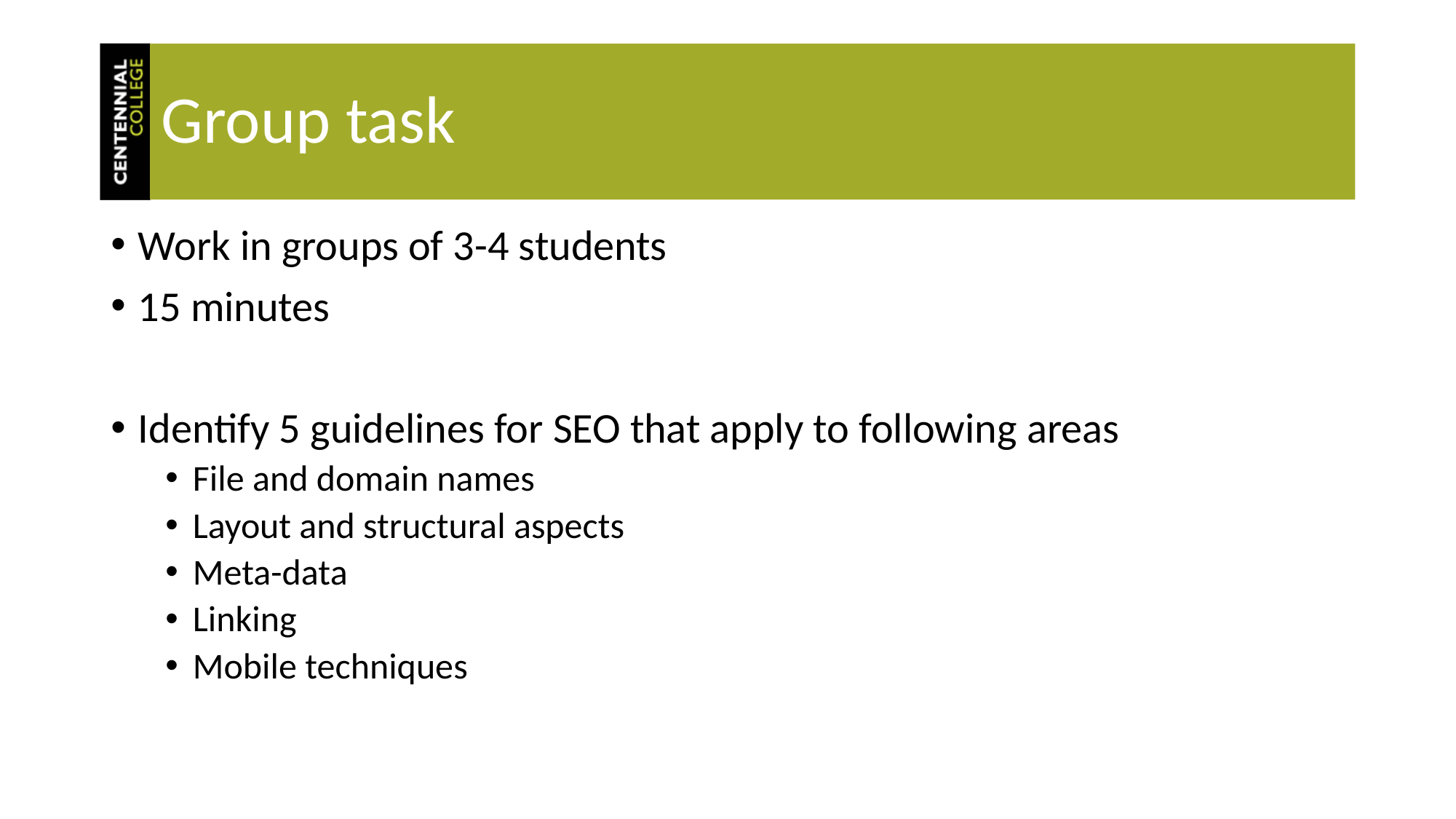

# Group task
Work in groups of 3-4 students
15 minutes

Identify 5 guidelines for SEO that apply to following areas
File and domain names
Layout and structural aspects
Meta-data
Linking
Mobile techniques